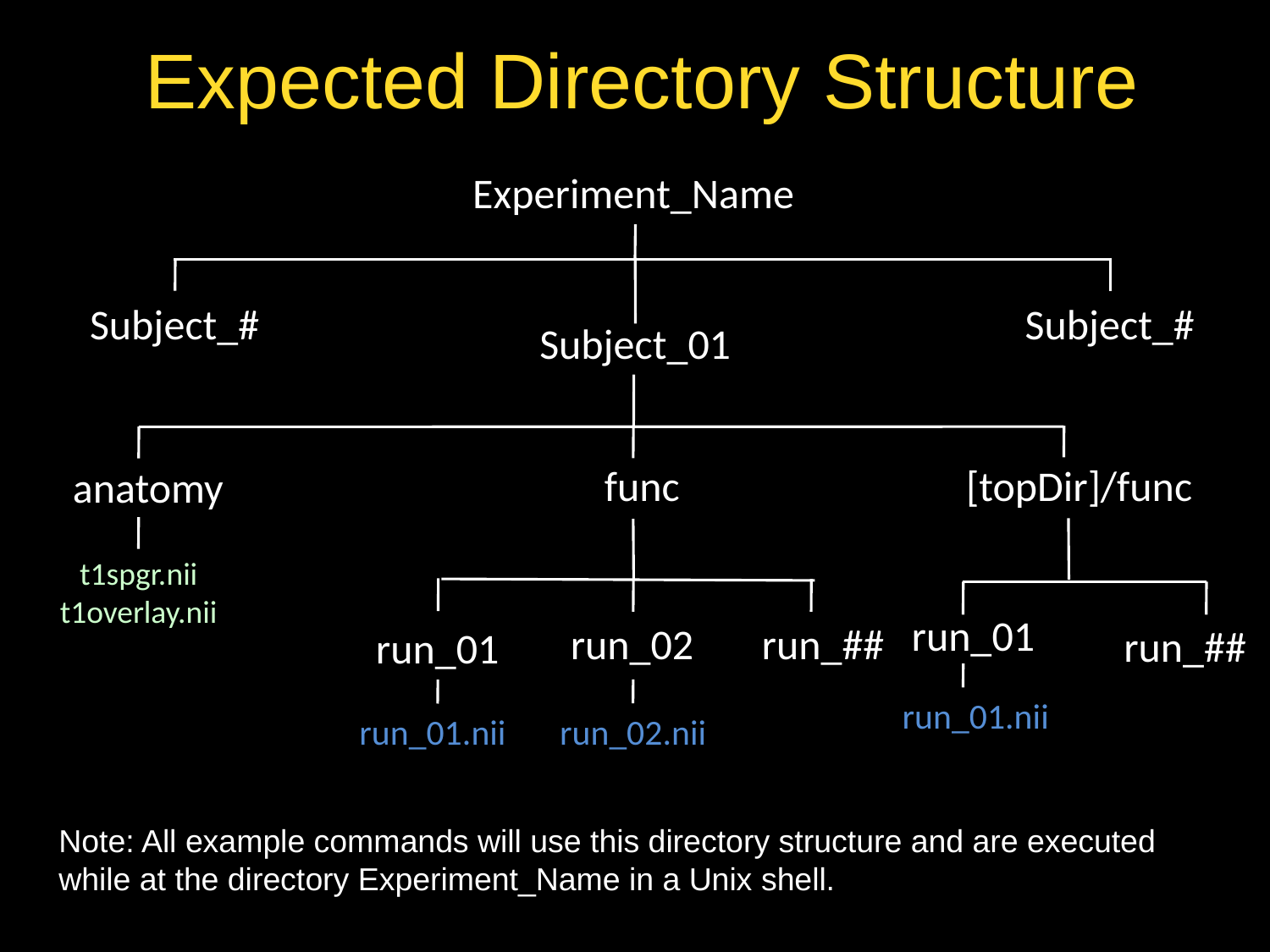

Expected Directory Structure
Experiment_Name
Subject_#
Subject_#
Subject_01
func
[topDir]/func
anatomy
t1spgr.nii
t1overlay.nii
run_01
run_02
run_##
run_##
run_01
run_01.nii
run_01.nii
run_02.nii
Note: All example commands will use this directory structure and are executed while at the directory Experiment_Name in a Unix shell.